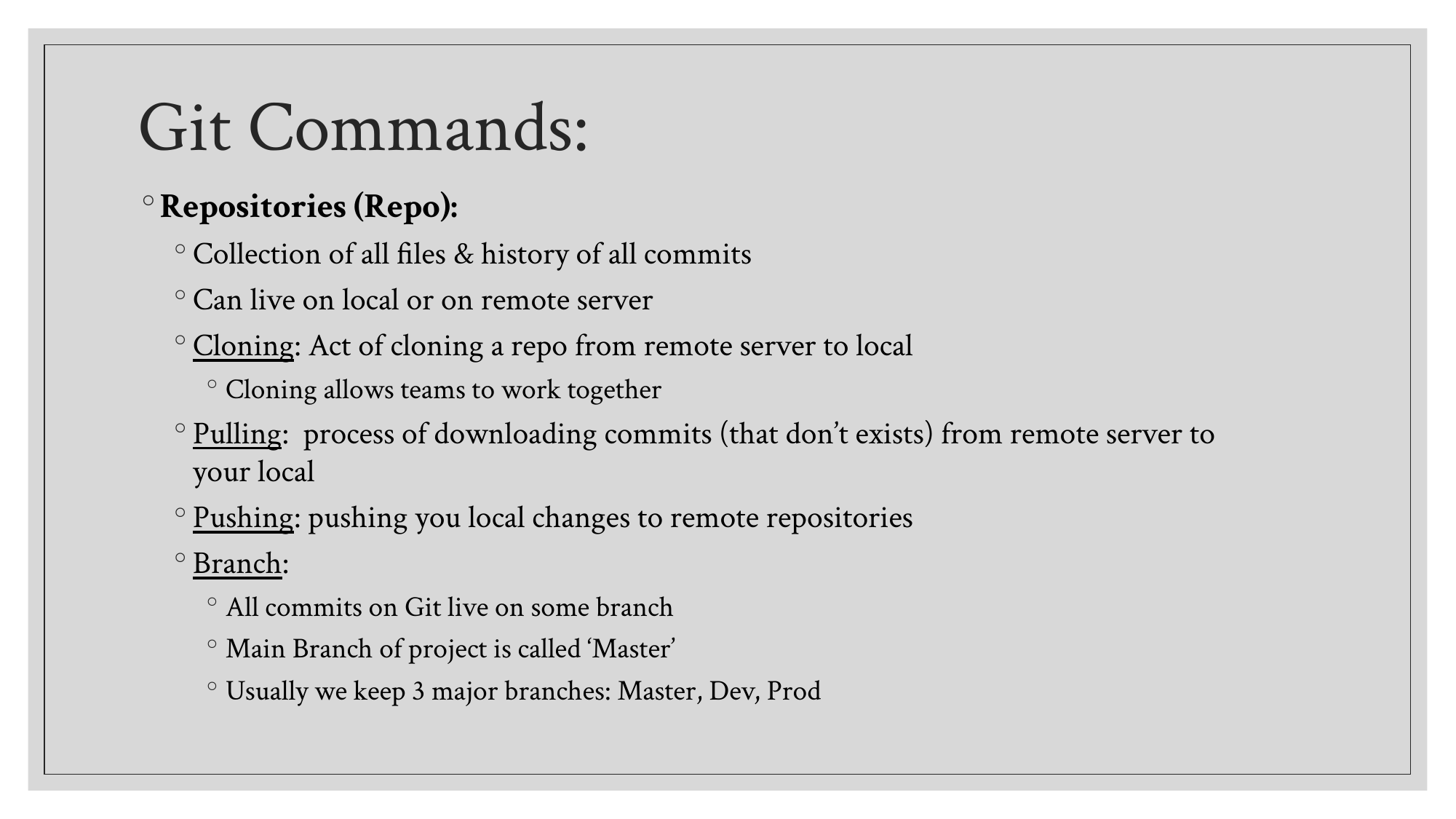

# Git Commands:
Repositories (Repo):
Collection of all files & history of all commits
Can live on local or on remote server
Cloning: Act of cloning a repo from remote server to local
Cloning allows teams to work together
Pulling:  process of downloading commits (that don’t exists) from remote server to your local
Pushing: pushing you local changes to remote repositories
Branch:
All commits on Git live on some branch
Main Branch of project is called ‘Master’
Usually we keep 3 major branches: Master, Dev, Prod